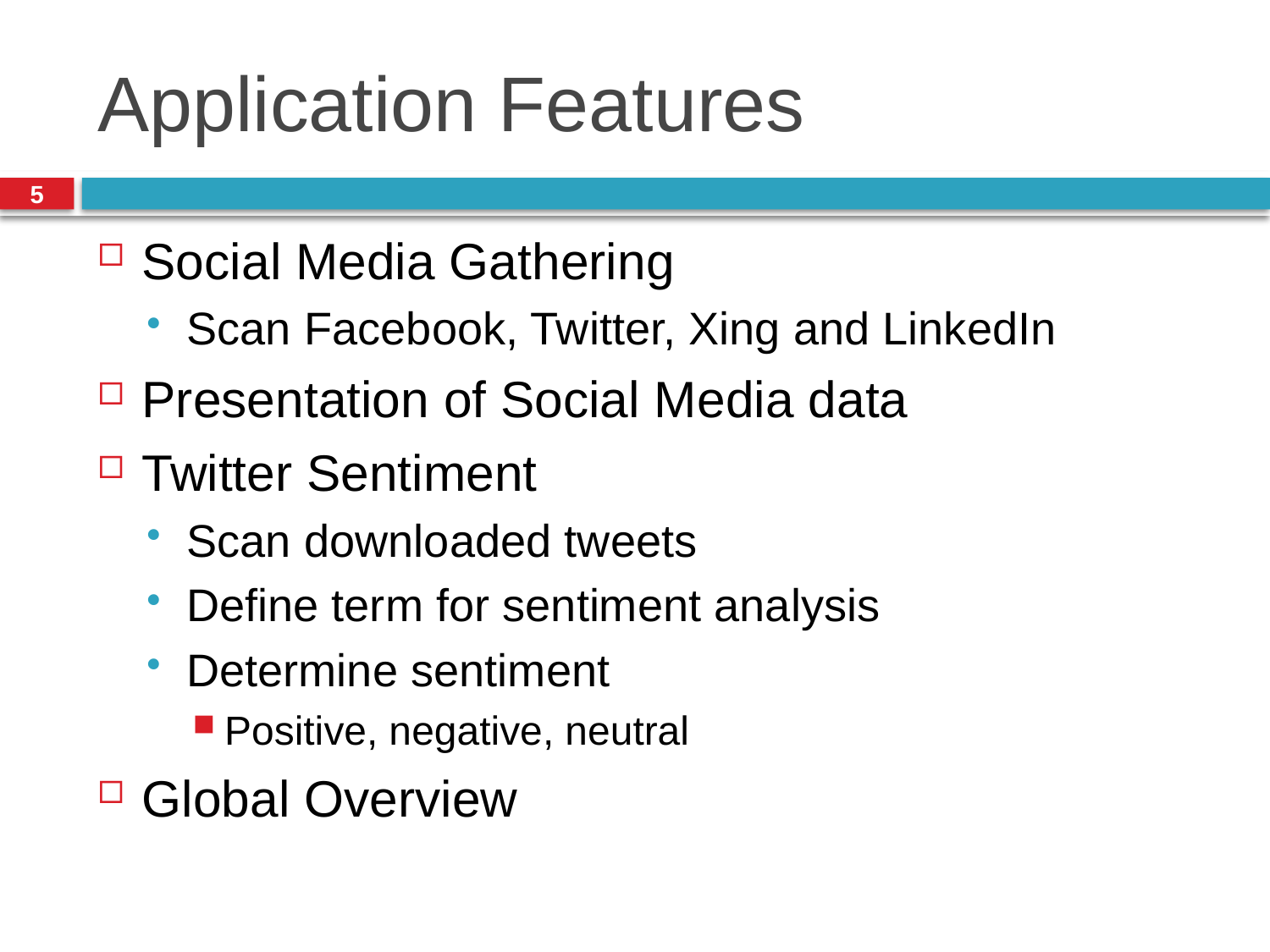

# Application Features
5
Social Media Gathering
Scan Facebook, Twitter, Xing and LinkedIn
Presentation of Social Media data
Twitter Sentiment
Scan downloaded tweets
Define term for sentiment analysis
Determine sentiment
Positive, negative, neutral
Global Overview